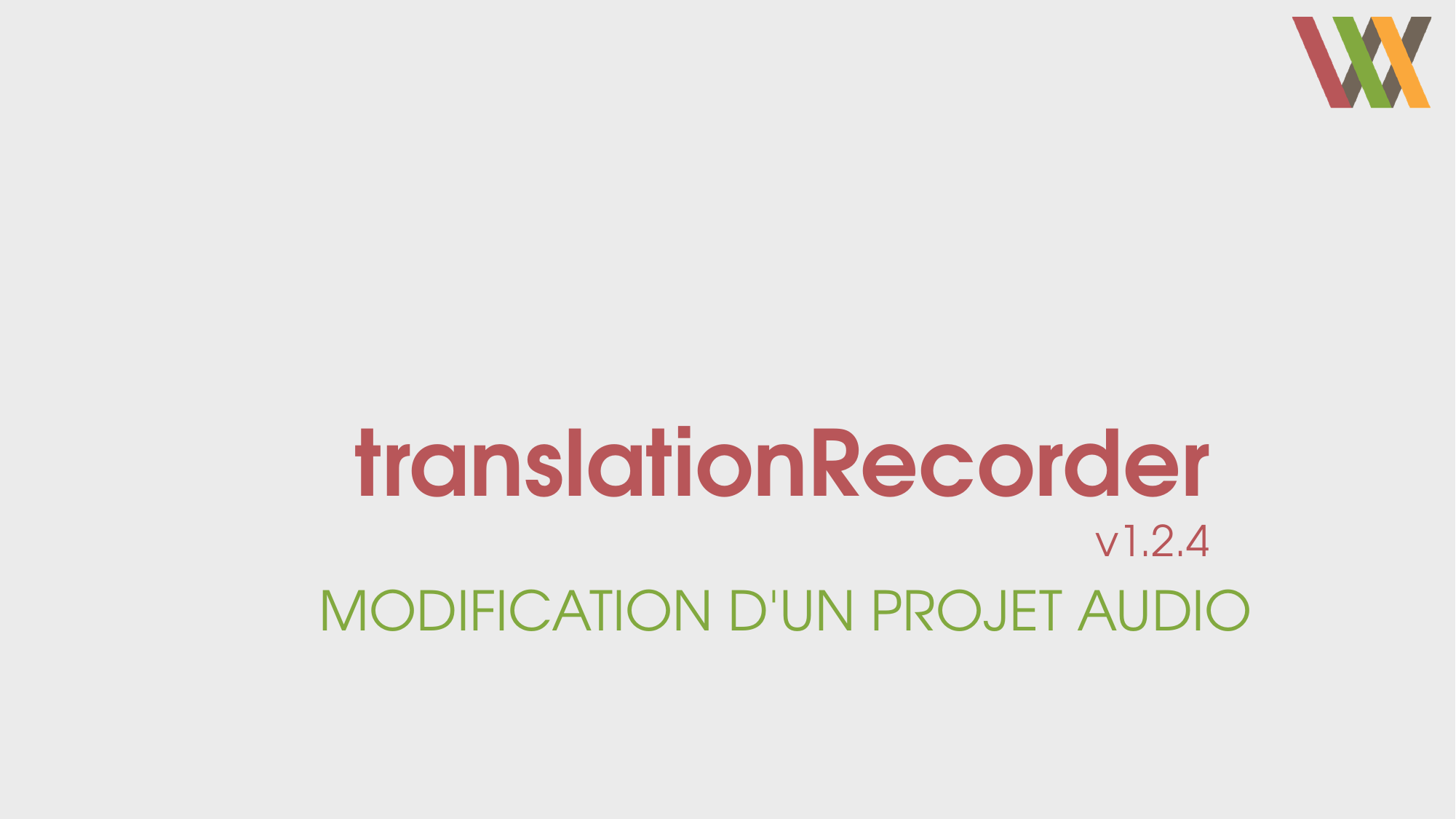

# translationRecorder v1.2.4
Modification d'un projet audio